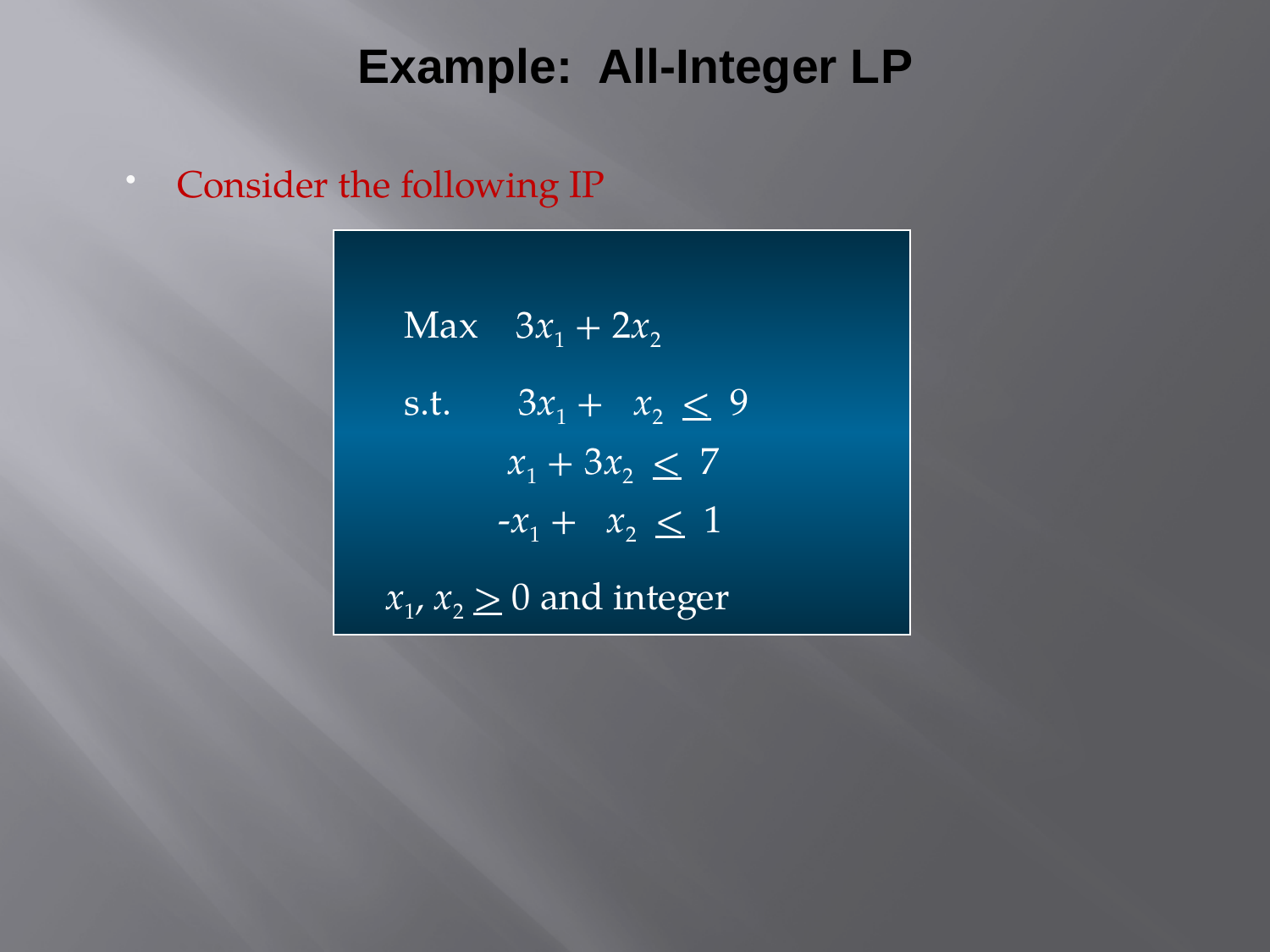

# Example:  All-Integer LP
Consider the following IP

                    	  Max    3x1 + 2x2

                    	  s.t.       3x1 +   x2  <  9
                                        x1 + 3x2  <  7
                                       -x1 +   x2  <  1

                      		x1, x2 > 0 and integer